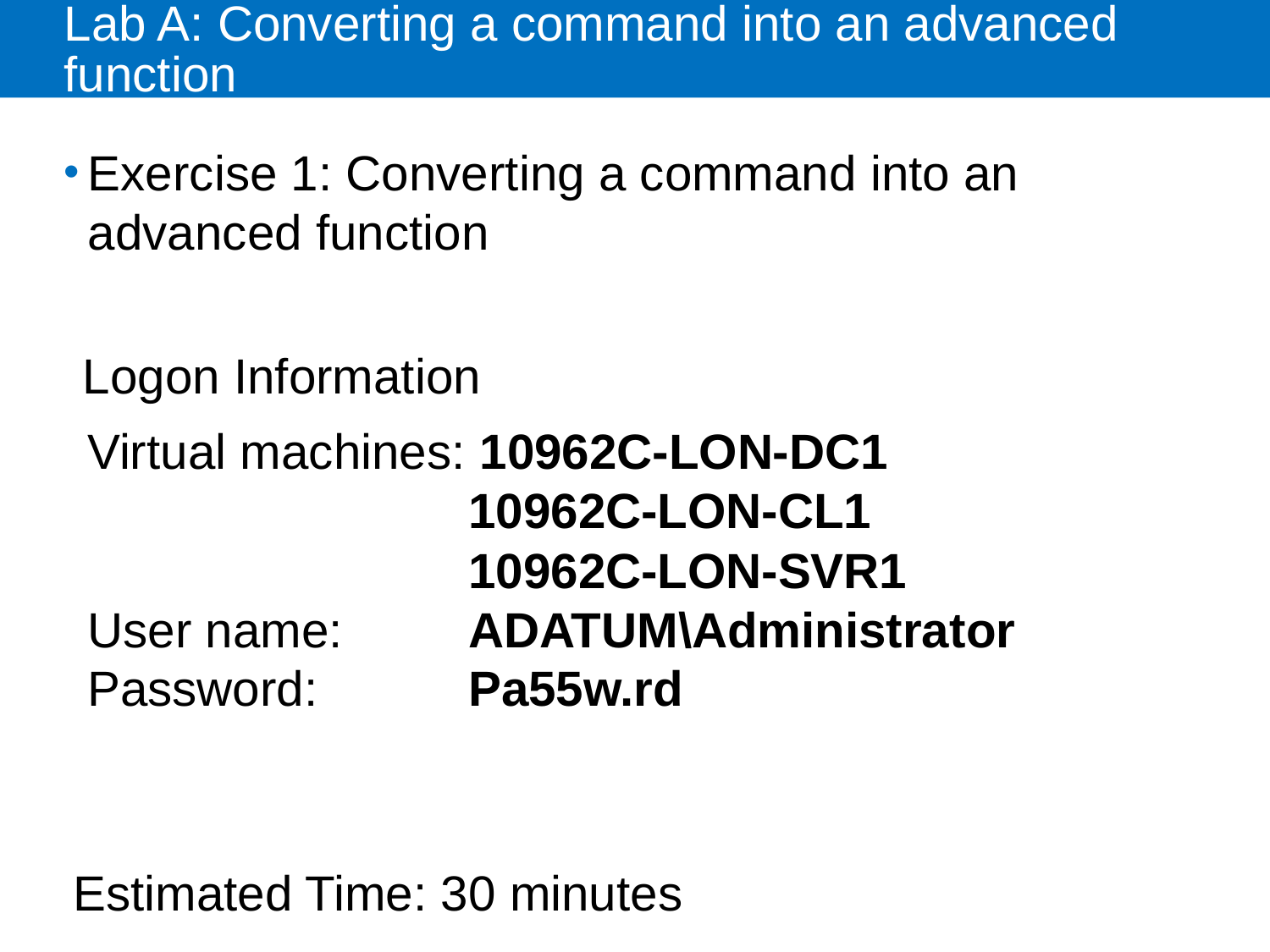

# Lab A: Converting a command into an advanced function
Exercise 1: Converting a command into an advanced function
Logon Information
Virtual machines: 10962C-LON-DC1
			10962C-LON-CL1
			10962C-LON-SVR1
User name: 	ADATUM\Administrator
Password: 		Pa55w.rd
Estimated Time: 30 minutes